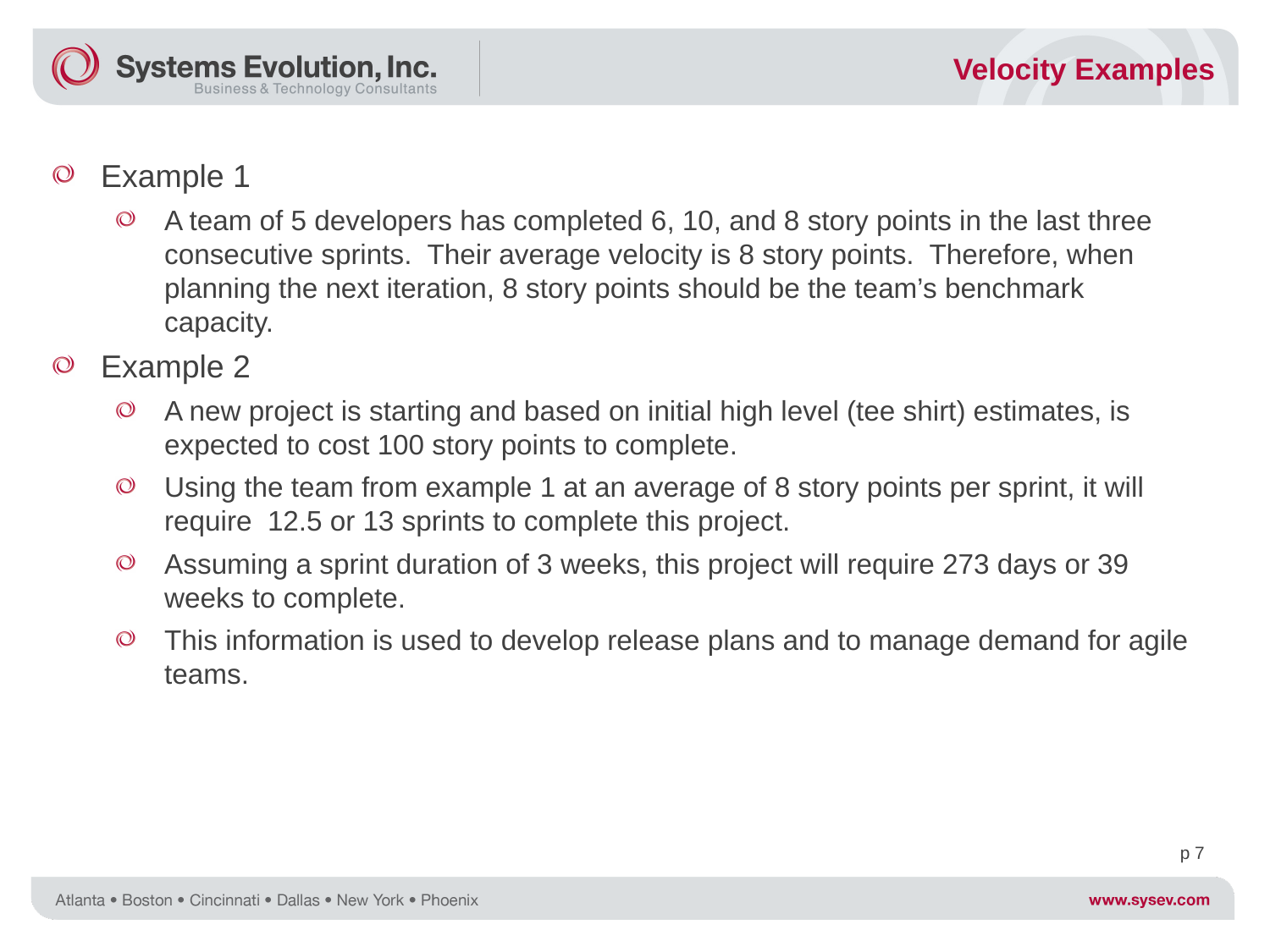

Velocity Examples
Example 1
A team of 5 developers has completed 6, 10, and 8 story points in the last three consecutive sprints.  Their average velocity is 8 story points.  Therefore, when planning the next iteration, 8 story points should be the team’s benchmark capacity.
Example 2
A new project is starting and based on initial high level (tee shirt) estimates, is expected to cost 100 story points to complete.
Using the team from example 1 at an average of 8 story points per sprint, it will require  12.5 or 13 sprints to complete this project.
Assuming a sprint duration of 3 weeks, this project will require 273 days or 39 weeks to complete.
This information is used to develop release plans and to manage demand for agile teams.

p 7